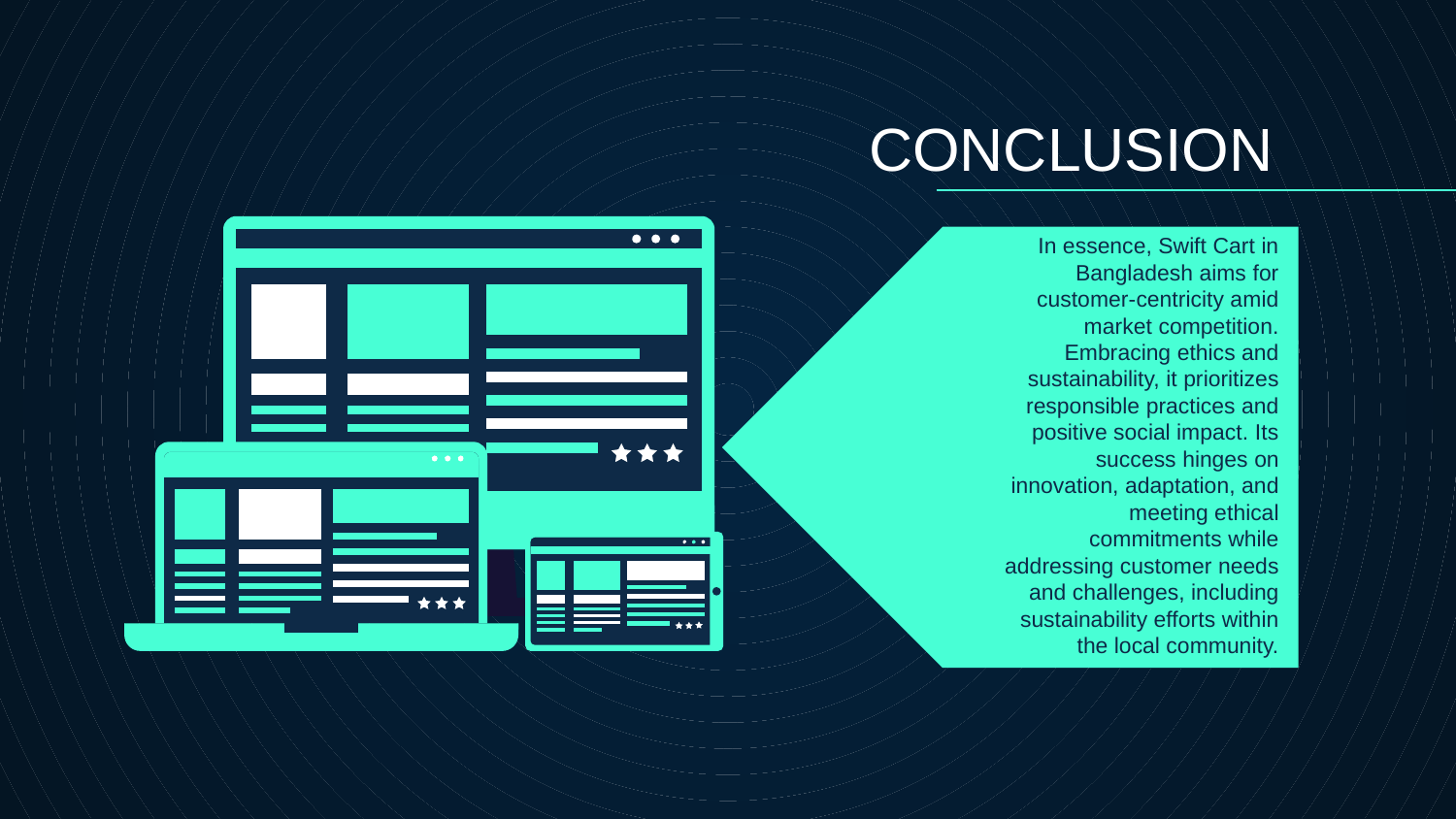

CONCLUSION

# In essence, Swift Cart in Bangladesh aims for customer-centricity amid market competition. Embracing ethics and sustainability, it prioritizes responsible practices and positive social impact. Its success hinges on innovation, adaptation, and meeting ethical commitments while addressing customer needs and challenges, including sustainability efforts within the local community.